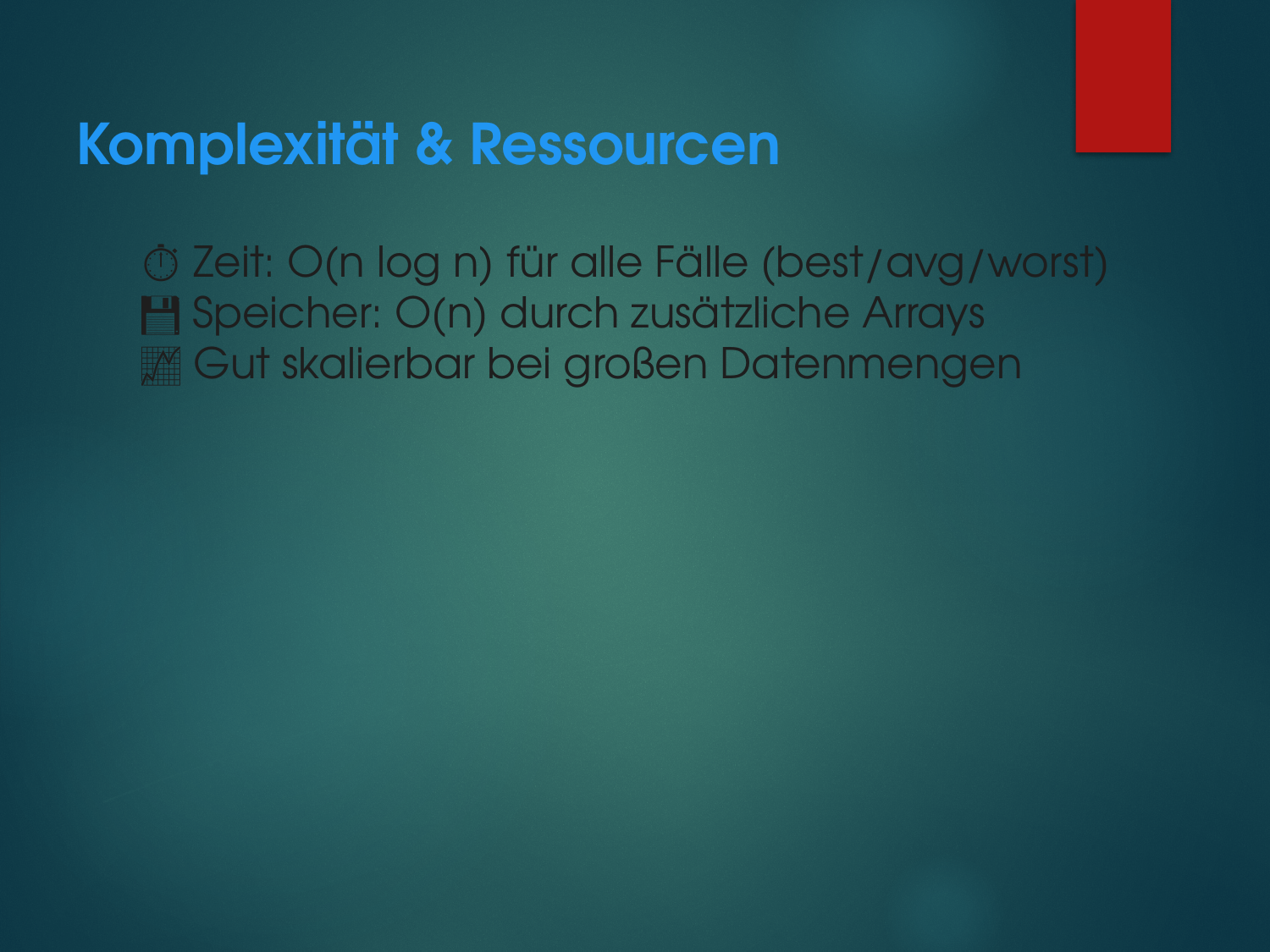

Komplexität & Ressourcen

⏱️ Zeit: O(n log n) für alle Fälle (best/avg/worst)
💾 Speicher: O(n) durch zusätzliche Arrays
📈 Gut skalierbar bei großen Datenmengen